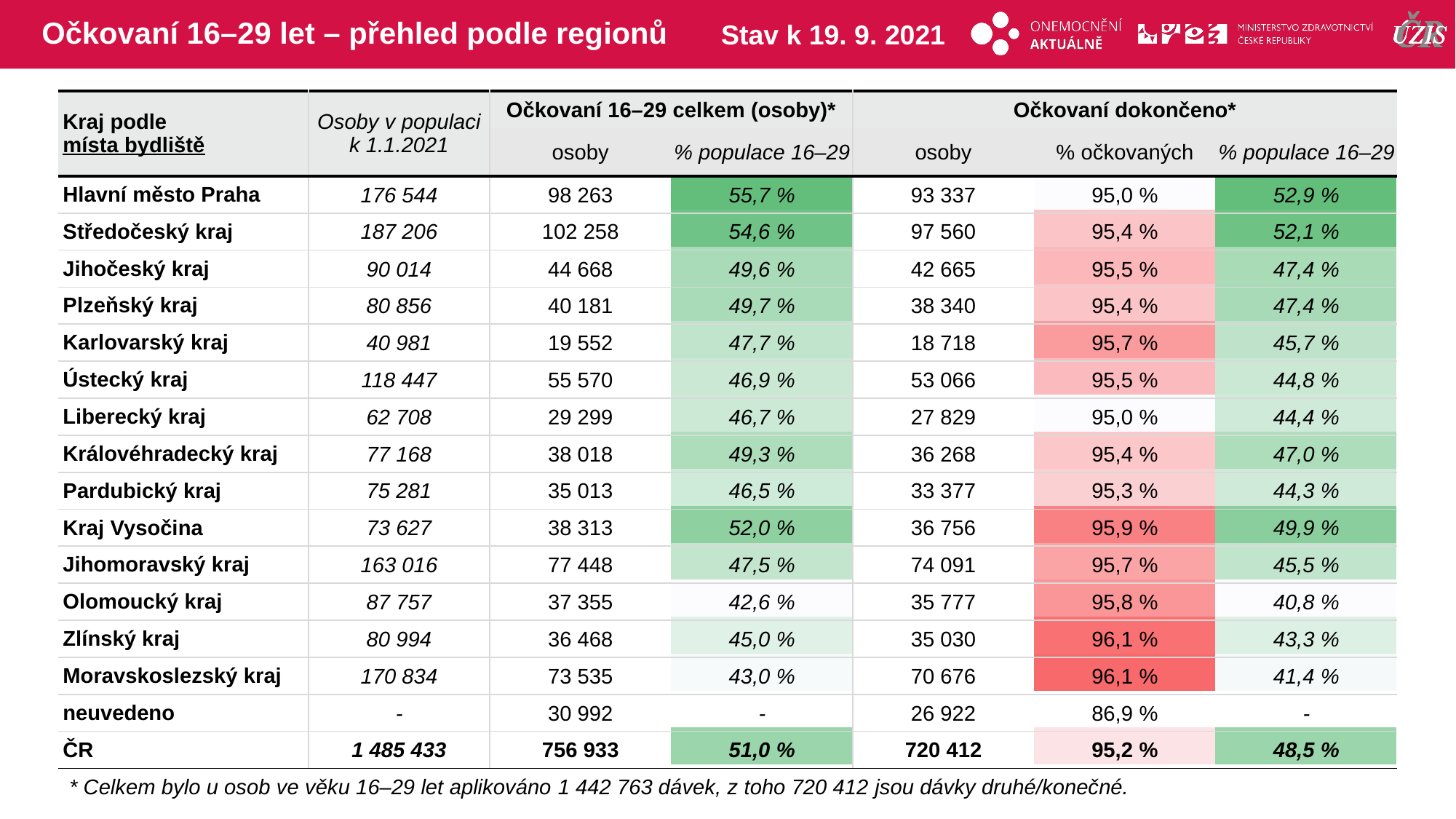

# Očkovaní 16–29 let – přehled podle regionů
Stav k 19. 9. 2021
| Kraj podle místa bydliště | Osoby v populaci k 1.1.2021 | Očkovaní 16–29 celkem (osoby)\* |  | Očkovaní dokončeno\* |  |  |
| --- | --- | --- | --- | --- | --- | --- |
|  |  | osoby | % populace 16–29 | osoby | % očkovaných | % populace 16–29 |
| Hlavní město Praha | 176 544 | 98 263 | 55,7 % | 93 337 | 95,0 % | 52,9 % |
| Středočeský kraj | 187 206 | 102 258 | 54,6 % | 97 560 | 95,4 % | 52,1 % |
| Jihočeský kraj | 90 014 | 44 668 | 49,6 % | 42 665 | 95,5 % | 47,4 % |
| Plzeňský kraj | 80 856 | 40 181 | 49,7 % | 38 340 | 95,4 % | 47,4 % |
| Karlovarský kraj | 40 981 | 19 552 | 47,7 % | 18 718 | 95,7 % | 45,7 % |
| Ústecký kraj | 118 447 | 55 570 | 46,9 % | 53 066 | 95,5 % | 44,8 % |
| Liberecký kraj | 62 708 | 29 299 | 46,7 % | 27 829 | 95,0 % | 44,4 % |
| Královéhradecký kraj | 77 168 | 38 018 | 49,3 % | 36 268 | 95,4 % | 47,0 % |
| Pardubický kraj | 75 281 | 35 013 | 46,5 % | 33 377 | 95,3 % | 44,3 % |
| Kraj Vysočina | 73 627 | 38 313 | 52,0 % | 36 756 | 95,9 % | 49,9 % |
| Jihomoravský kraj | 163 016 | 77 448 | 47,5 % | 74 091 | 95,7 % | 45,5 % |
| Olomoucký kraj | 87 757 | 37 355 | 42,6 % | 35 777 | 95,8 % | 40,8 % |
| Zlínský kraj | 80 994 | 36 468 | 45,0 % | 35 030 | 96,1 % | 43,3 % |
| Moravskoslezský kraj | 170 834 | 73 535 | 43,0 % | 70 676 | 96,1 % | 41,4 % |
| neuvedeno | - | 30 992 | - | 26 922 | 86,9 % | - |
| ČR | 1 485 433 | 756 933 | 51,0 % | 720 412 | 95,2 % | 48,5 % |
|  |  |  |  |  |  |
| --- | --- | --- | --- | --- | --- |
|  |  |  |  |  |  |
|  |  |  |  |  |  |
|  |  |  |  |  |  |
|  |  |  |  |  |  |
|  |  |  |  |  |  |
|  |  |  |  |  |  |
|  |  |  |  |  |  |
|  |  |  |  |  |  |
|  |  |  |  |  |  |
|  |  |  |  |  |  |
|  |  |  |  |  |  |
|  |  |  |  |  |  |
|  |  |  |  |  |  |
|  |  |  |  |  |  |
|  |  |  |  |  |  |
* Celkem bylo u osob ve věku 16–29 let aplikováno 1 442 763 dávek, z toho 720 412 jsou dávky druhé/konečné.